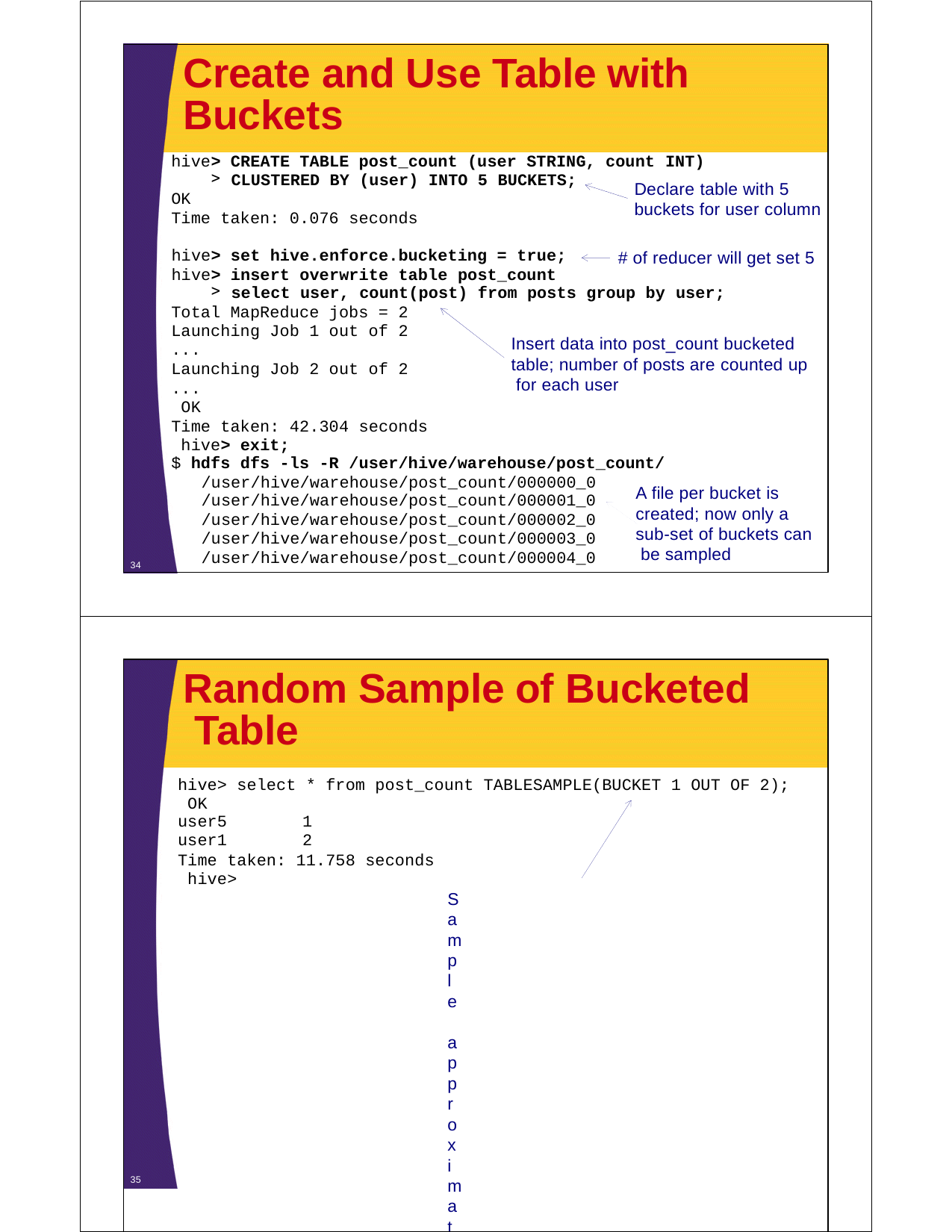

# Create and Use Table with  Buckets
hive> CREATE TABLE post_count (user STRING, count INT)
CLUSTERED BY (user) INTO 5 BUCKETS;
Declare table with 5  buckets for user column

OK
Time taken: 0.076 seconds
hive> set hive.enforce.bucketing = true;
hive> insert overwrite table post_count
# of reducer will get set 5

select user, count(post) from posts group by user;
Total MapReduce jobs = 2

Launching Job 1 out of 2
...
Launching Job 2 out of 2
...  OK
Time taken: 42.304 seconds  hive> exit;
Insert data into post_count bucketed  table; number of posts are counted up  for each user
$ hdfs dfs -ls -R /user/hive/warehouse/post_count/
/user/hive/warehouse/post_count/000000_0
A file per bucket is  created; now only a  sub-set of buckets can  be sampled
/user/hive/warehouse/post_count/000001_0
/user/hive/warehouse/post_count/000002_0
/user/hive/warehouse/post_count/000003_0
/user/hive/warehouse/post_count/000004_0
34

Random Sample of Bucketed  Table
hive> select * from post_count TABLESAMPLE(BUCKET 1 OUT OF 2);  OK
user5	1
user1	2
Time taken: 11.758 seconds  hive>
Sample approximately 1 for every 2 buckets
35